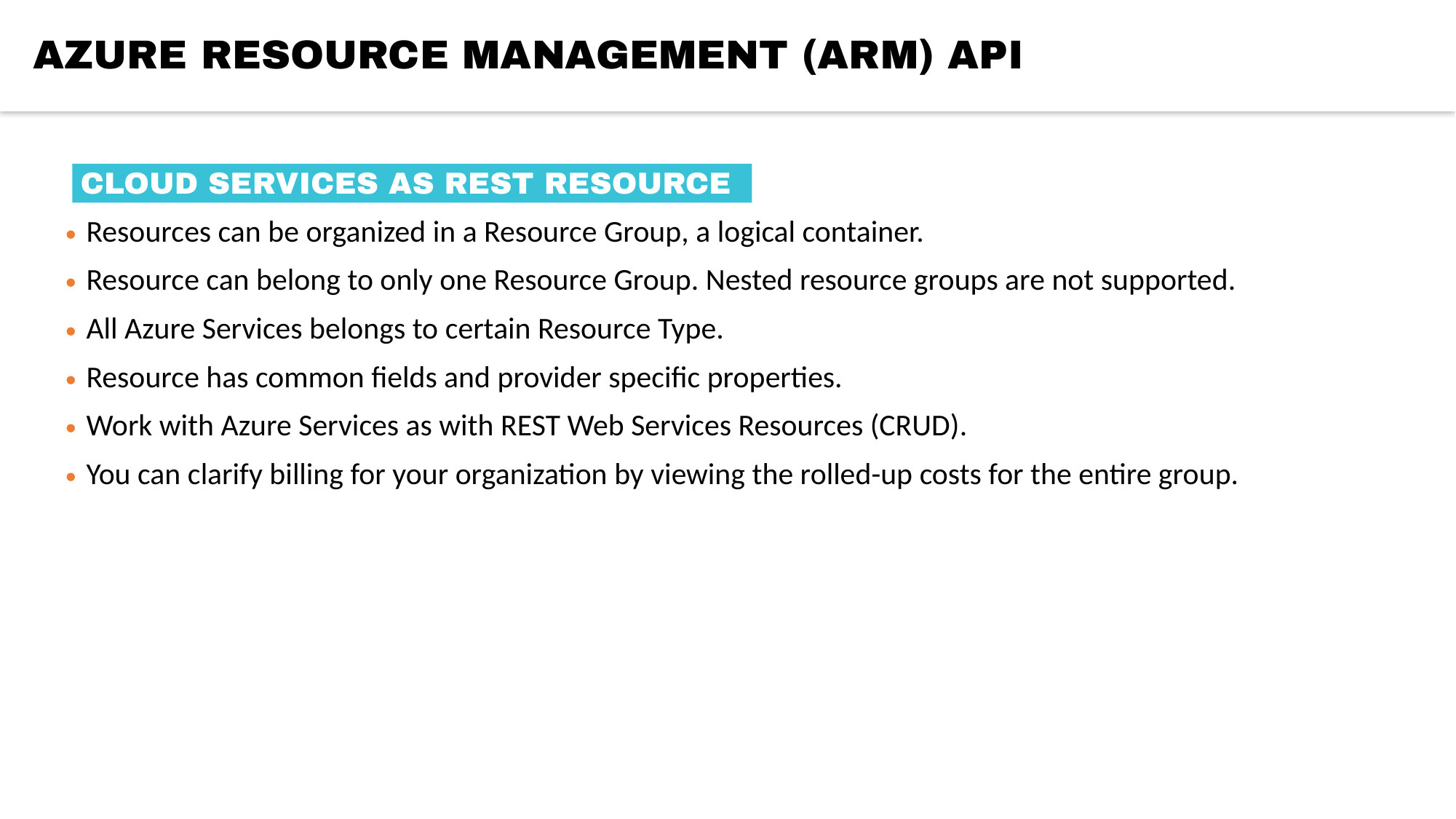

AZURE RESOURCE MANAGEMENT (ARM) API
CLOUD SERVICES AS REST RESOURCE
Resources can be organized in a Resource Group, a logical container.
Resource can belong to only one Resource Group. Nested resource groups are not supported.
All Azure Services belongs to certain Resource Type.
Resource has common fields and provider specific properties.
Work with Azure Services as with REST Web Services Resources (CRUD).
You can clarify billing for your organization by viewing the rolled-up costs for the entire group.